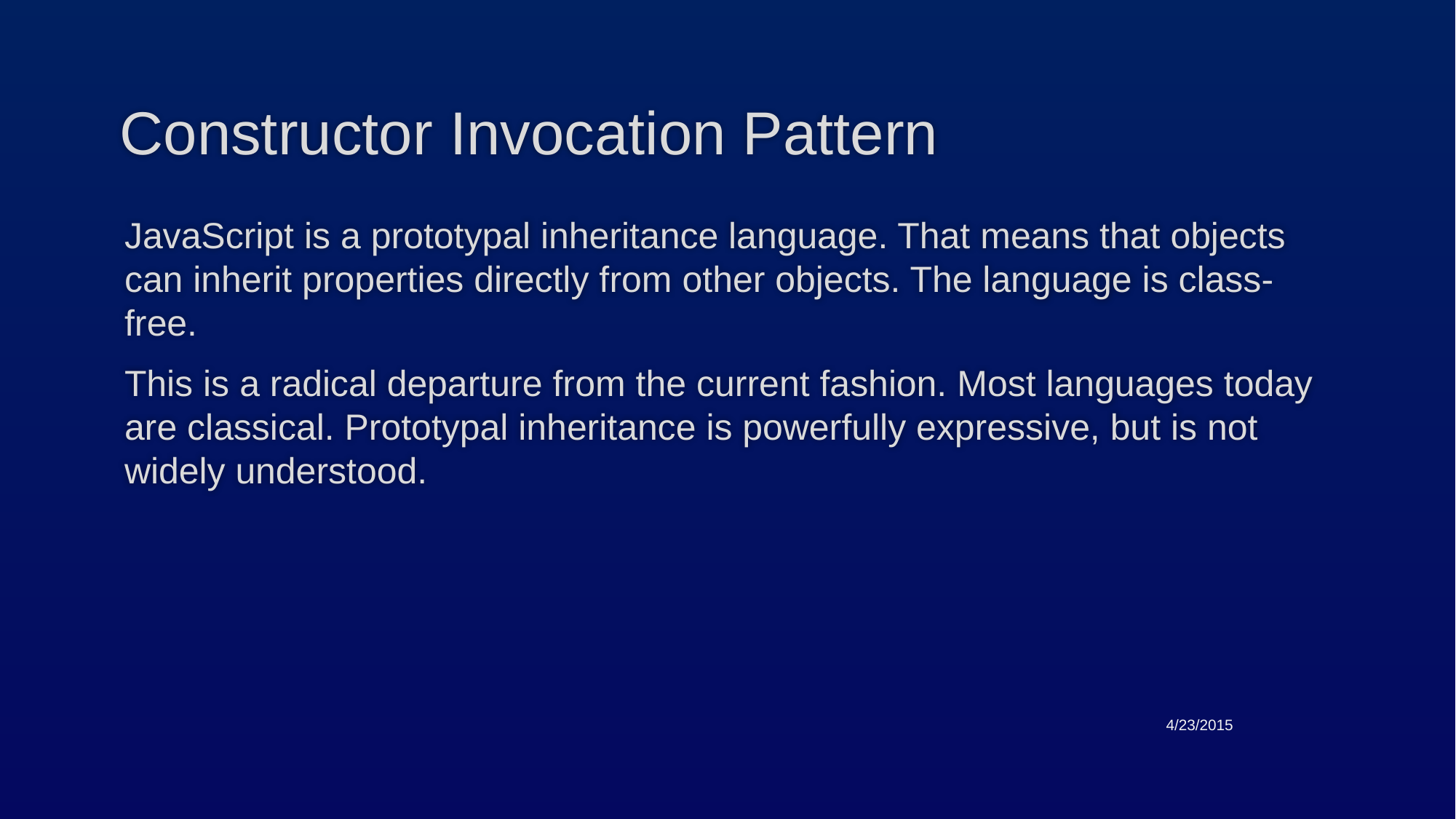

# Constructor Invocation Pattern
JavaScript is a prototypal inheritance language. That means that objects can inherit properties directly from other objects. The language is class-free.
This is a radical departure from the current fashion. Most languages today are classical. Prototypal inheritance is powerfully expressive, but is not widely understood.
4/23/2015